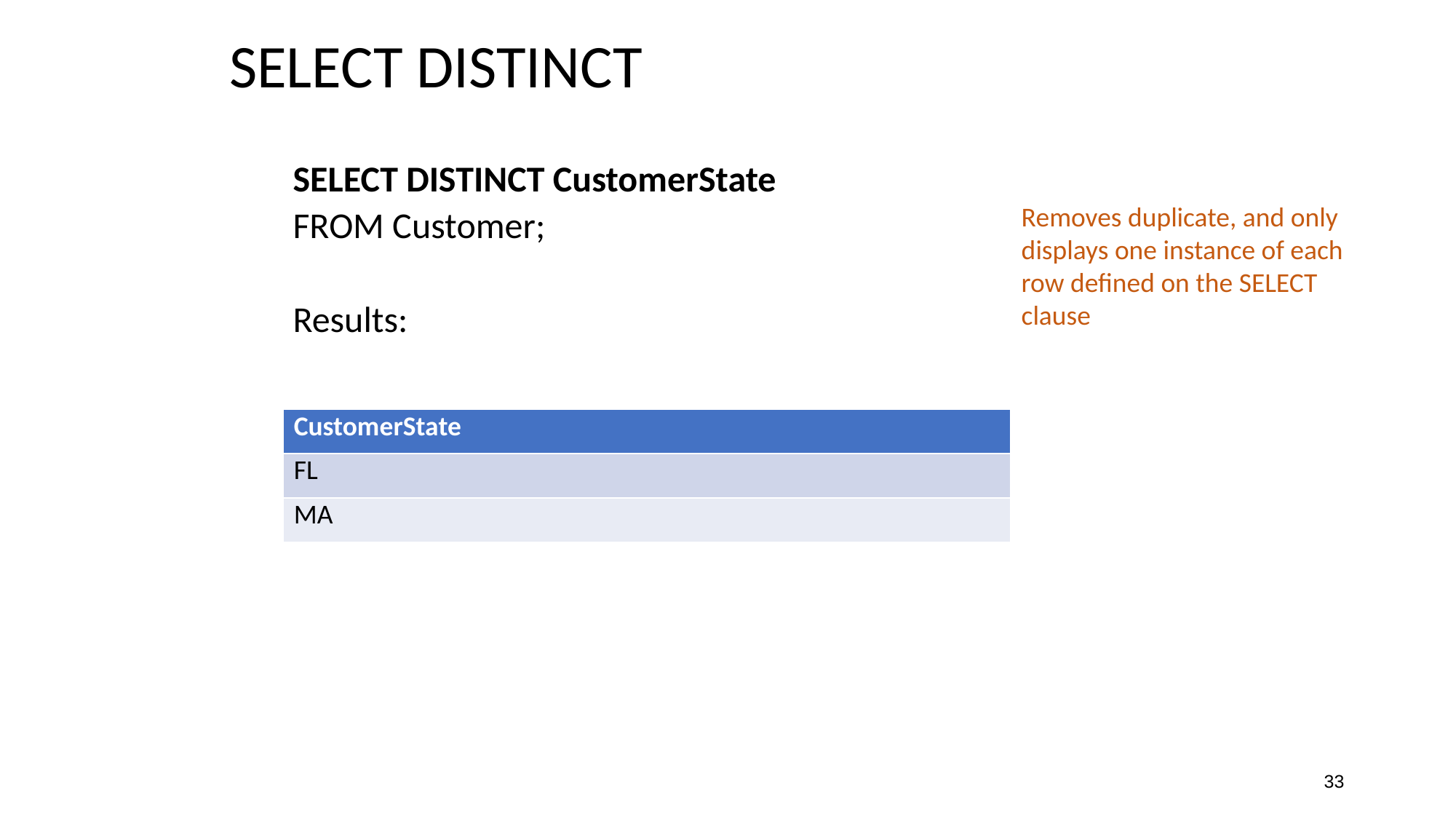

# SELECT DISTINCT
SELECT DISTINCT CustomerState
FROM Customer;

Results:
Removes duplicate, and only displays one instance of each row defined on the SELECT clause
| CustomerState |
| --- |
| FL |
| MA |
33